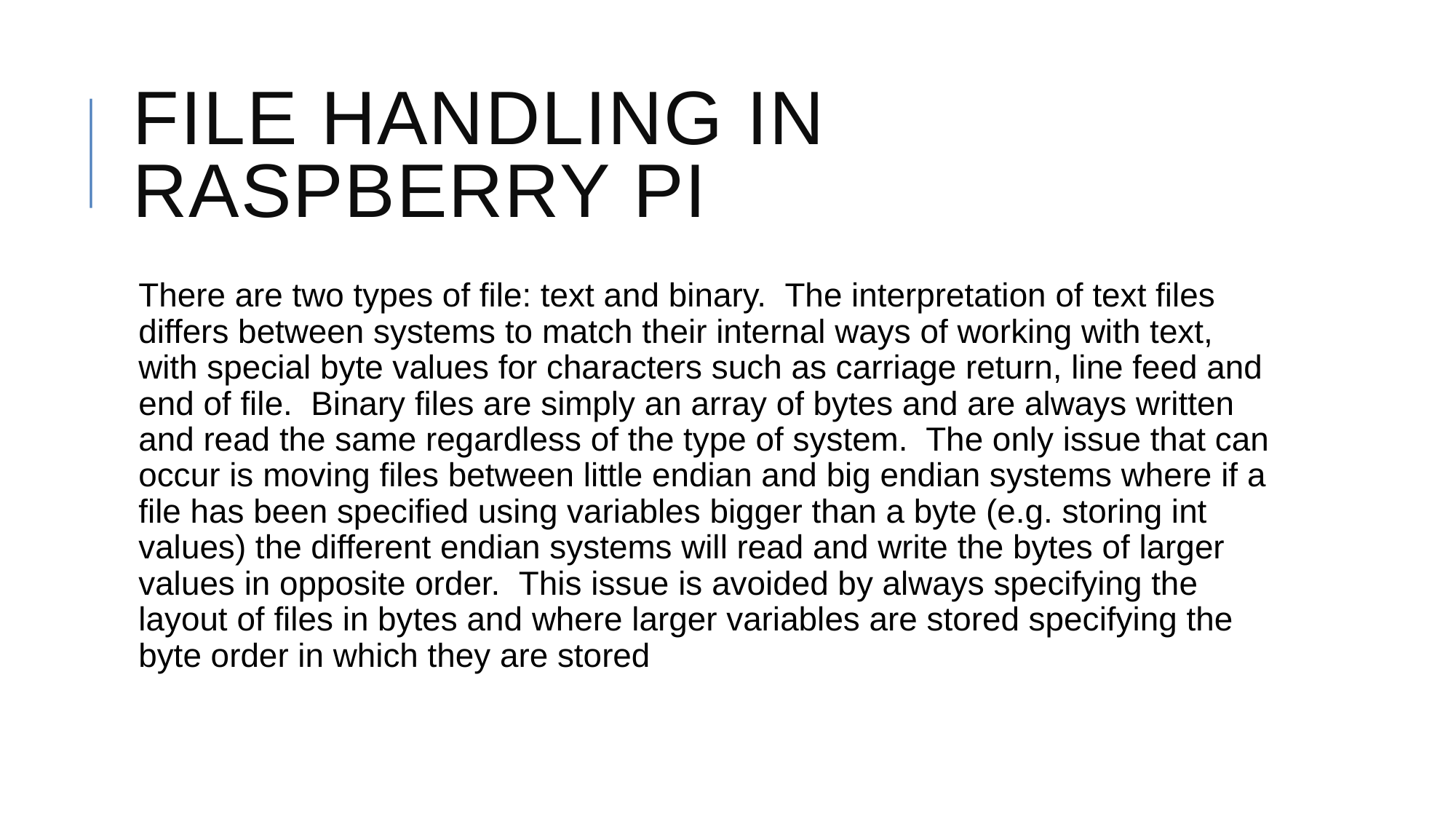

File handling in raspberry pi
There are two types of file: text and binary.  The interpretation of text files differs between systems to match their internal ways of working with text, with special byte values for characters such as carriage return, line feed and end of file.  Binary files are simply an array of bytes and are always written and read the same regardless of the type of system.  The only issue that can occur is moving files between little endian and big endian systems where if a file has been specified using variables bigger than a byte (e.g. storing int values) the different endian systems will read and write the bytes of larger values in opposite order.  This issue is avoided by always specifying the layout of files in bytes and where larger variables are stored specifying the byte order in which they are stored